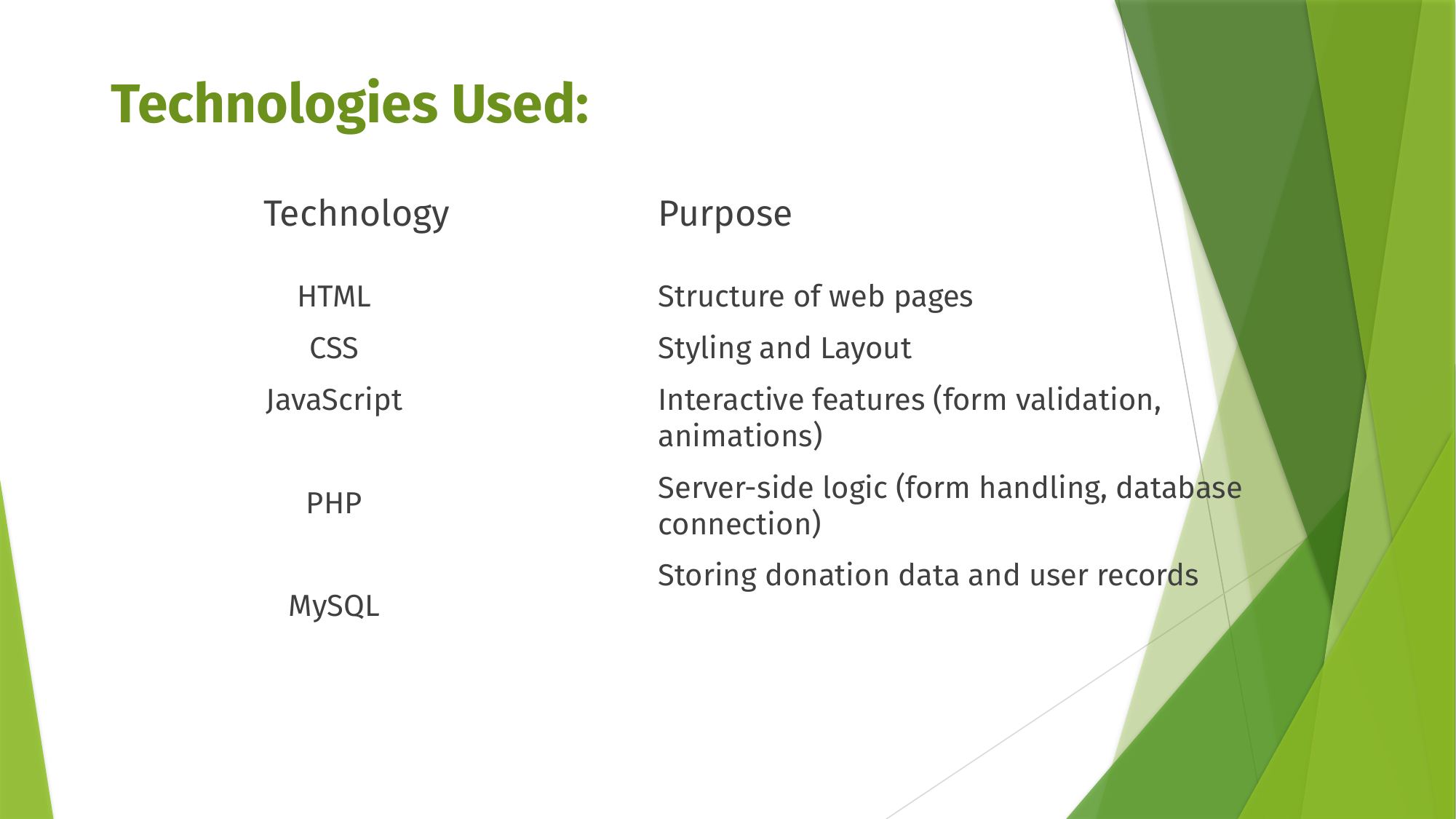

# Technologies Used:
Technology
Purpose
Structure of web pages
Styling and Layout
Interactive features (form validation, animations)
Server-side logic (form handling, database connection)
Storing donation data and user records
HTML
CSS
JavaScript

PHP

MySQL